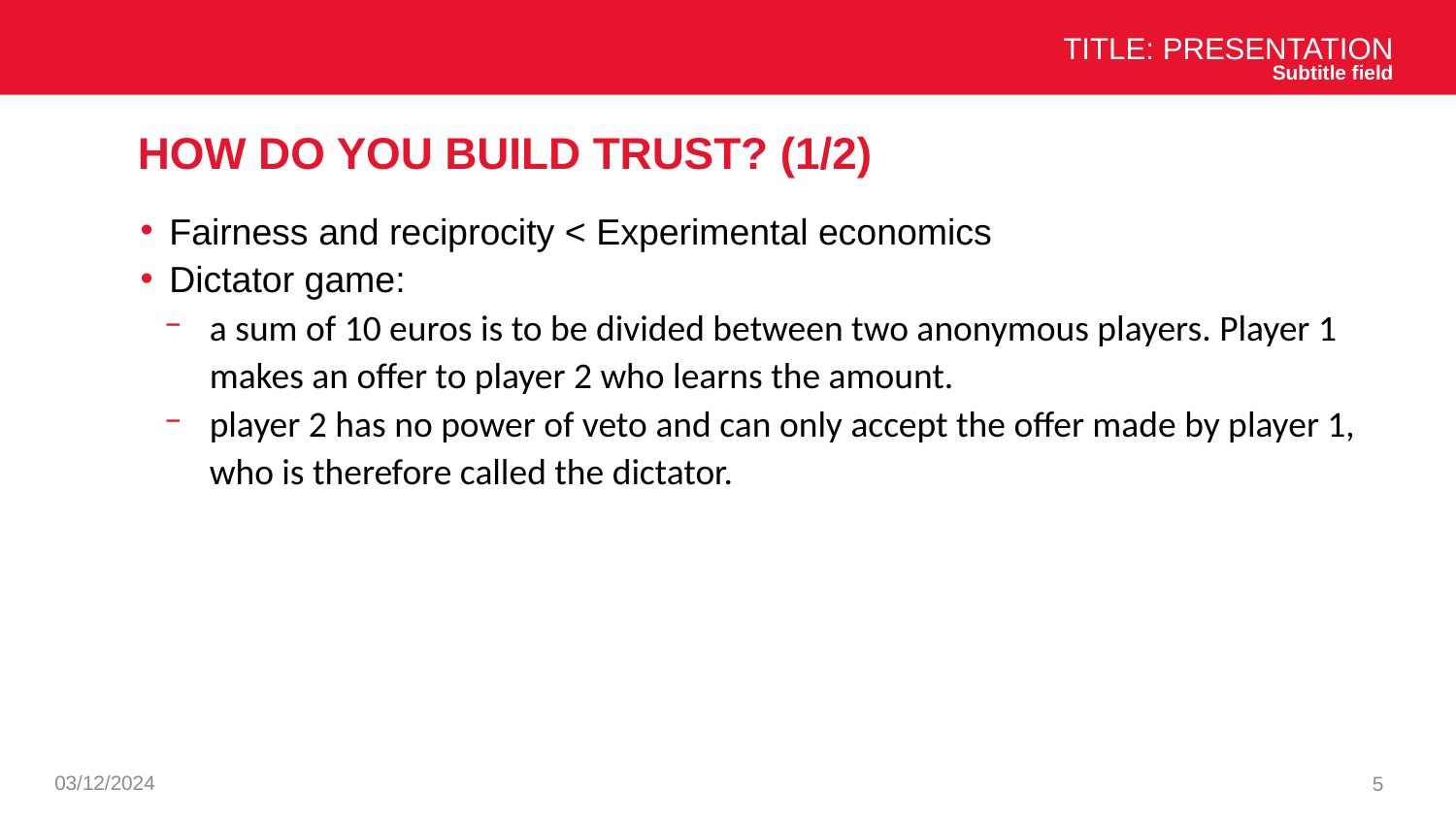

Title: Presentation
Subtitle field
# How do you build trust? (1/2)
Fairness and reciprocity < Experimental economics
Dictator game:
a sum of 10 euros is to be divided between two anonymous players. Player 1 makes an offer to player 2 who learns the amount.
player 2 has no power of veto and can only accept the offer made by player 1, who is therefore called the dictator.
03/12/2024
5